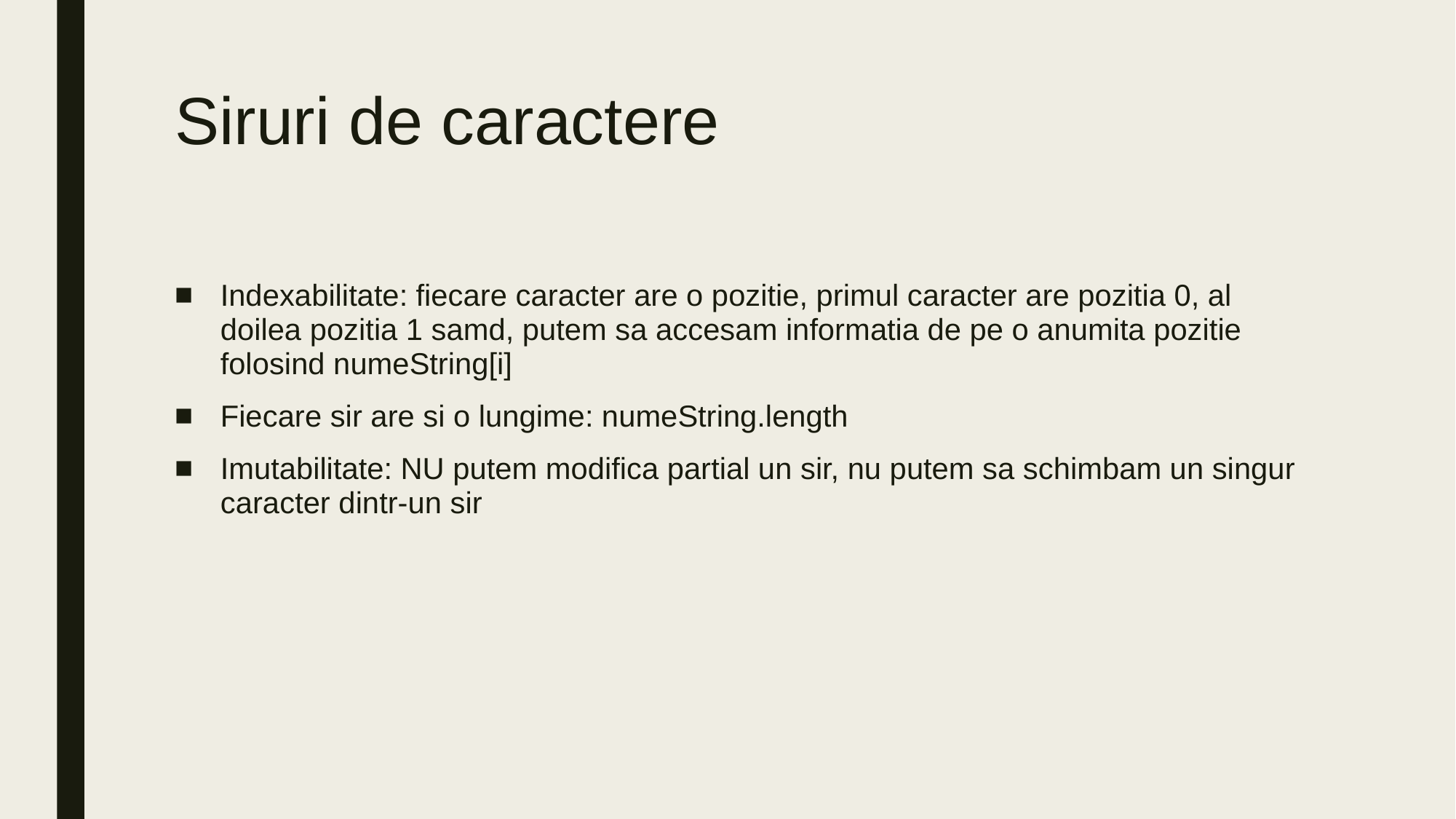

# Siruri de caractere
Indexabilitate: fiecare caracter are o pozitie, primul caracter are pozitia 0, al doilea pozitia 1 samd, putem sa accesam informatia de pe o anumita pozitie folosind numeString[i]
Fiecare sir are si o lungime: numeString.length
Imutabilitate: NU putem modifica partial un sir, nu putem sa schimbam un singur caracter dintr-un sir